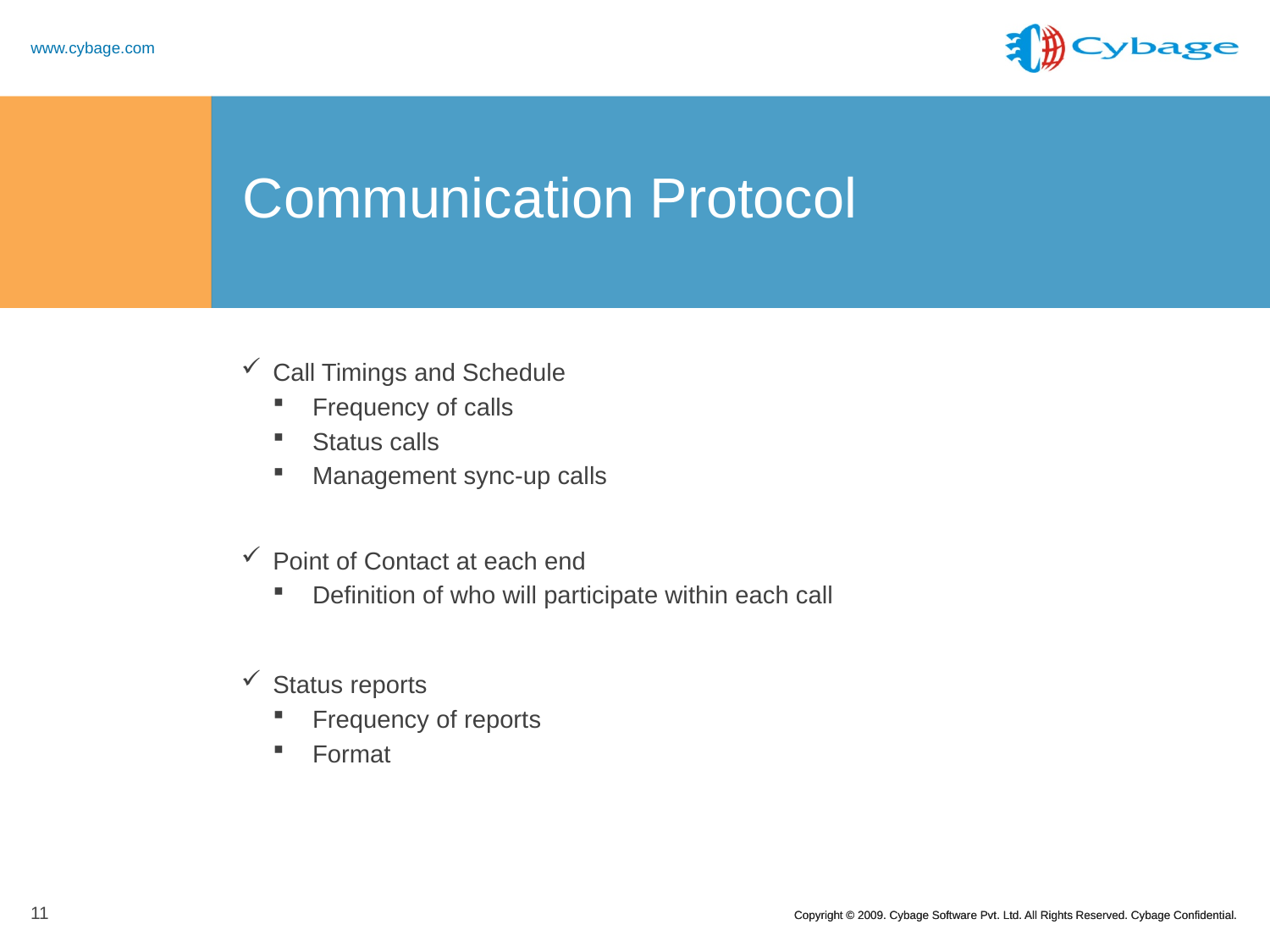

# Communication Protocol
Call Timings and Schedule
Frequency of calls
Status calls
Management sync-up calls

Point of Contact at each end
Definition of who will participate within each call

Status reports
Frequency of reports
Format

11